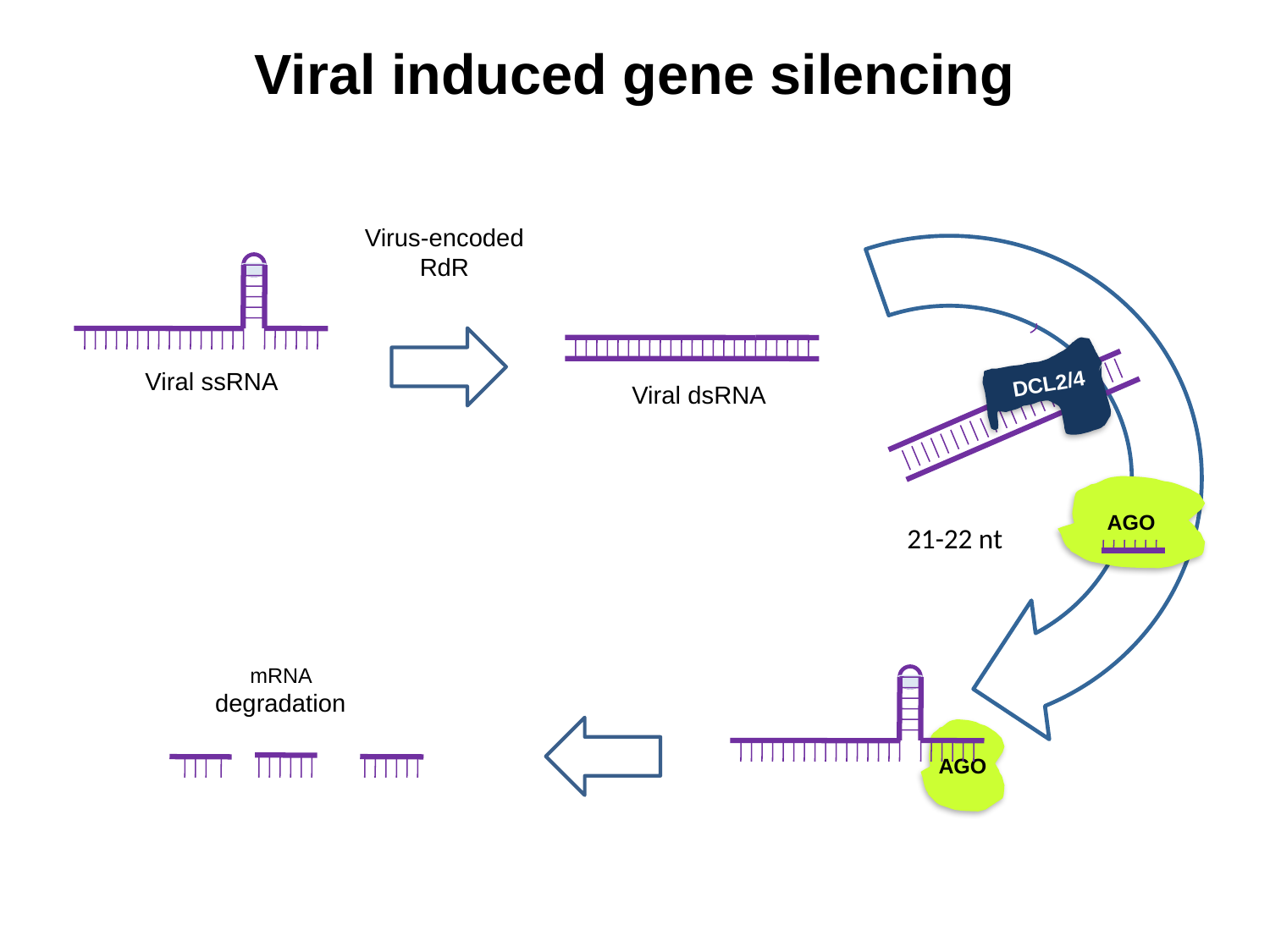

Viral induced gene silencing

Virus-encoded RdR

DCL2/4
Viral ssRNA
Viral dsRNA
AGO
21-22 nt
mRNA degradation

AGO